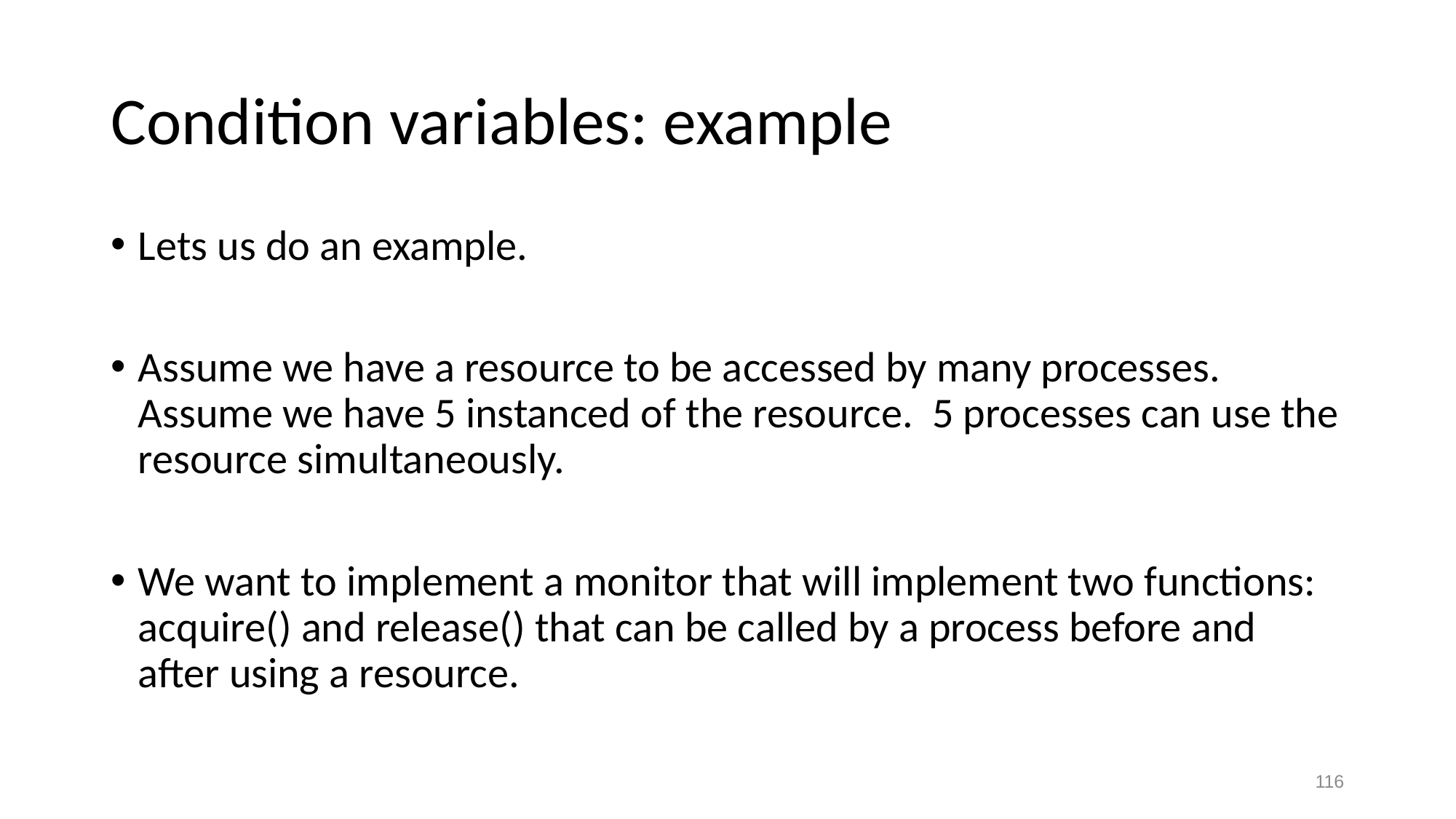

# Condition variables: example
Lets us do an example.

Assume we have a resource to be accessed by many processes. Assume we have 5 instanced of the resource.  5 processes can use the resource simultaneously.

We want to implement a monitor that will implement two functions: acquire() and release() that can be called by a process before and after using a resource.
116